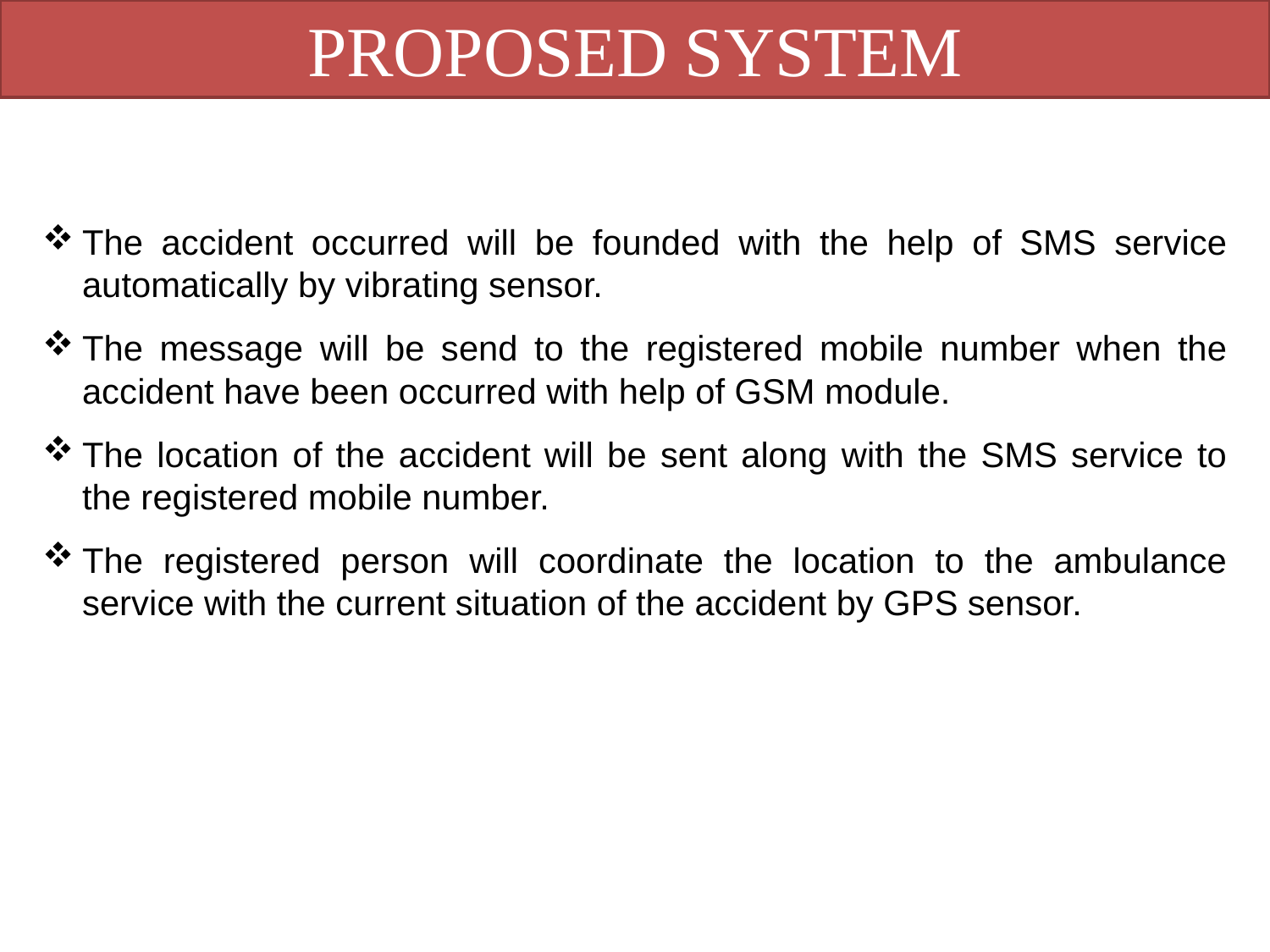

PROPOSED SYSTEM
The accident occurred will be founded with the help of SMS service automatically by vibrating sensor.
The message will be send to the registered mobile number when the accident have been occurred with help of GSM module.
The location of the accident will be sent along with the SMS service to the registered mobile number.
The registered person will coordinate the location to the ambulance service with the current situation of the accident by GPS sensor.

NAME:                  REGISTER NO.: PAGE NO:  08
SRR/CSE/MINI PROJECT/REVIEW2